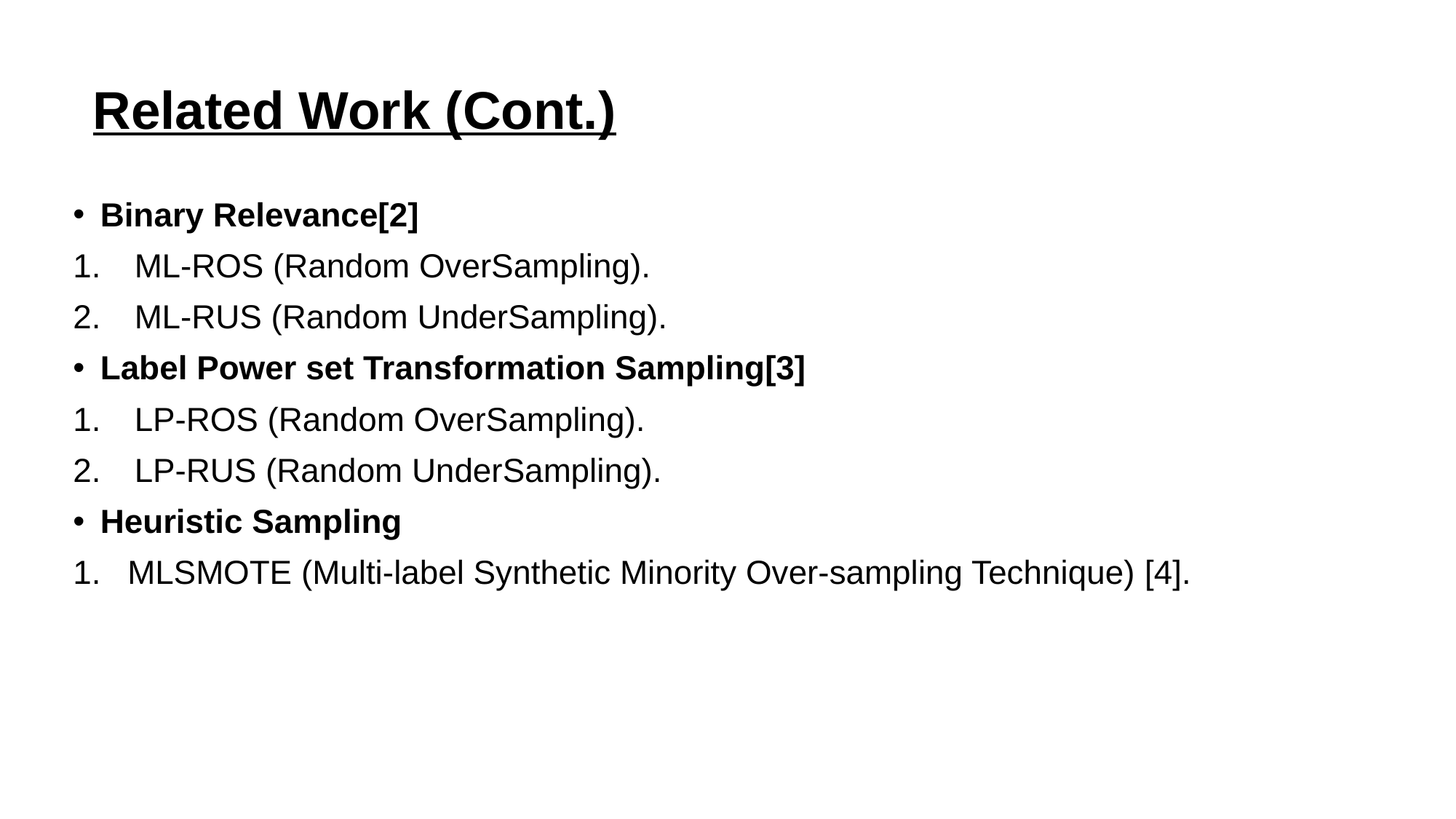

# Related Work (Cont.)
Binary Relevance[2]
ML-ROS (Random OverSampling).
ML-RUS (Random UnderSampling).
Label Power set Transformation Sampling[3]
LP-ROS (Random OverSampling).
LP-RUS (Random UnderSampling).
Heuristic Sampling
MLSMOTE (Multi-label Synthetic Minority Over-sampling Technique) [4].